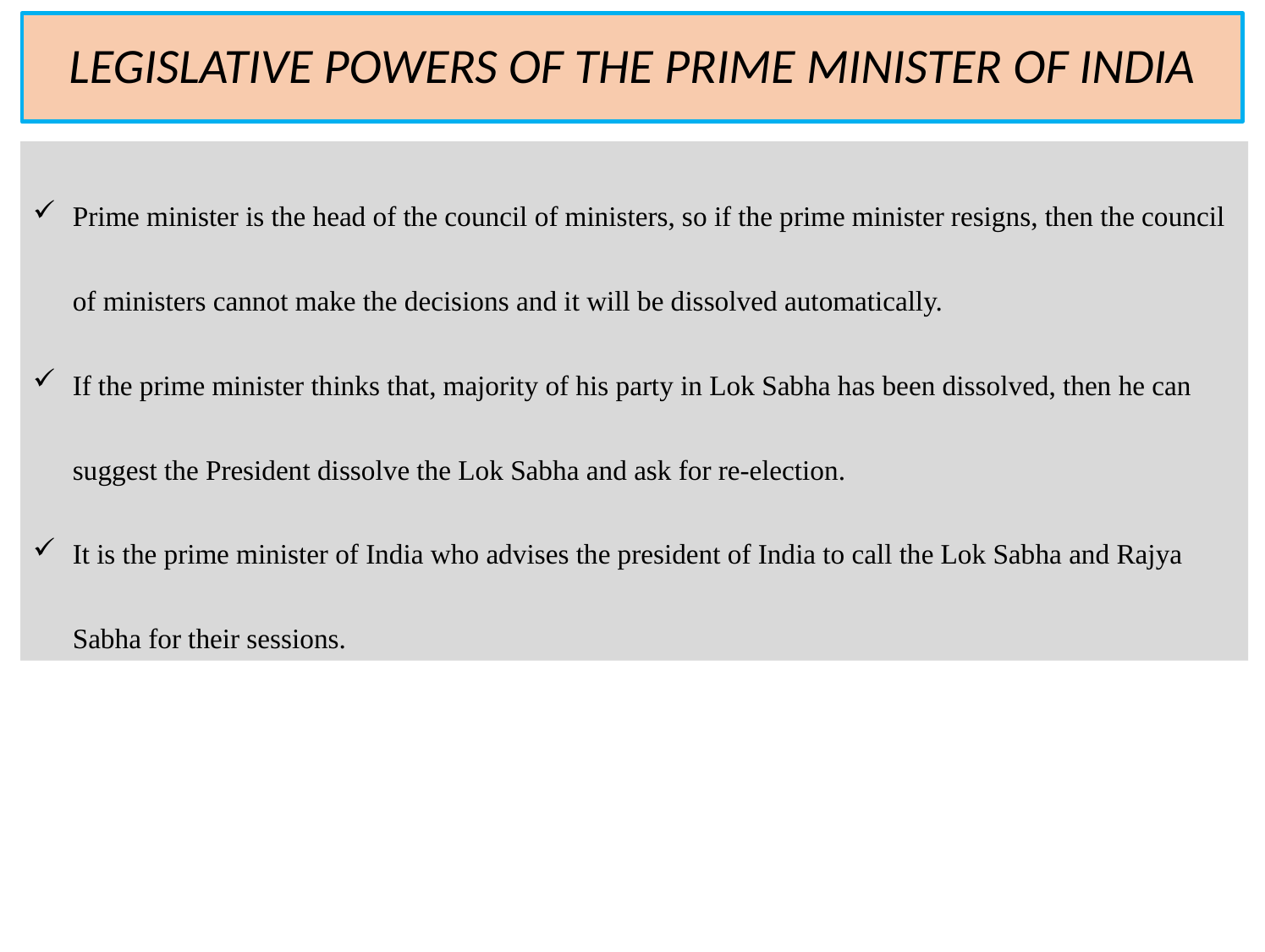

# LEGISLATIVE POWERS OF THE PRIME MINISTER OF INDIA
Prime minister is the head of the council of ministers, so if the prime minister resigns, then the council of ministers cannot make the decisions and it will be dissolved automatically.
If the prime minister thinks that, majority of his party in Lok Sabha has been dissolved, then he can suggest the President dissolve the Lok Sabha and ask for re-election.
It is the prime minister of India who advises the president of India to call the Lok Sabha and Rajya Sabha for their sessions.